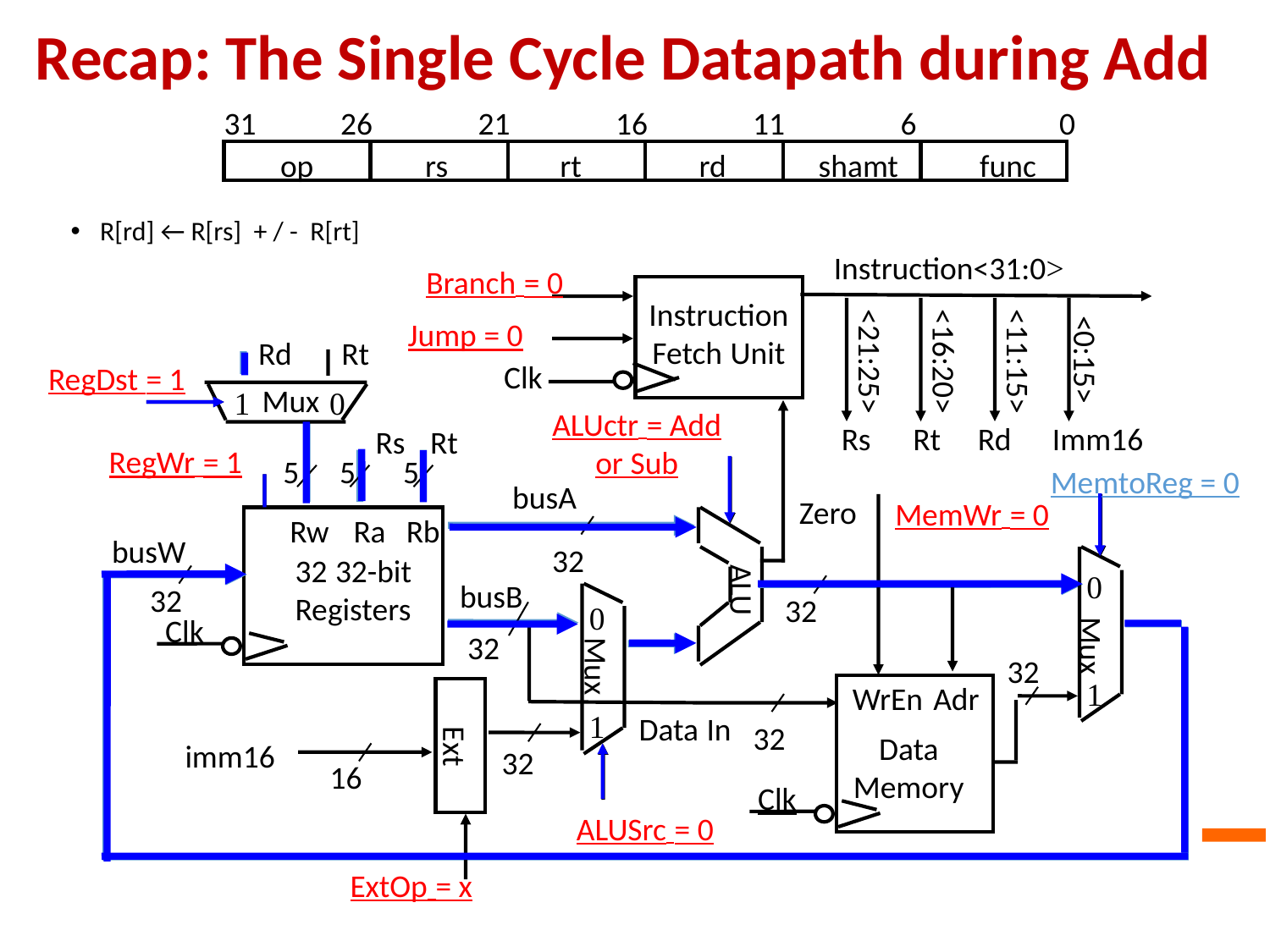

# Recap: The Single Cycle Datapath during Add
31
26
21
16
11
6
0
op

rs

rt

rd

shamt

func

R[rd] ← R[rs]  + / -  R[rt]
Instruction<31:0>
Branch = 0

Instruction
Fetch Unit

Jump = 0
Rd
Rt
<0:15>
<21:25>
<16:20>
<11:15>

Clk
RegDst = 1

Mux
1
0

ALUctr = Add or Sub

Rs
Rt
Rd
Imm16
Rs
Rt

RegWr = 1
5
5
5

MemtoReg = 0

busA
Zero
MemWr = 0

Rw
Ra
Rb

busW

32
32 32-bit
Registers

0
ALU

busB

32

32

0

Clk
Mux
32

Mux

32
1
WrEn
Adr

1

Data In

32
Ext
Data
Memory

imm16

32

16

Clk

ALUSrc = 0

ExtOp = x